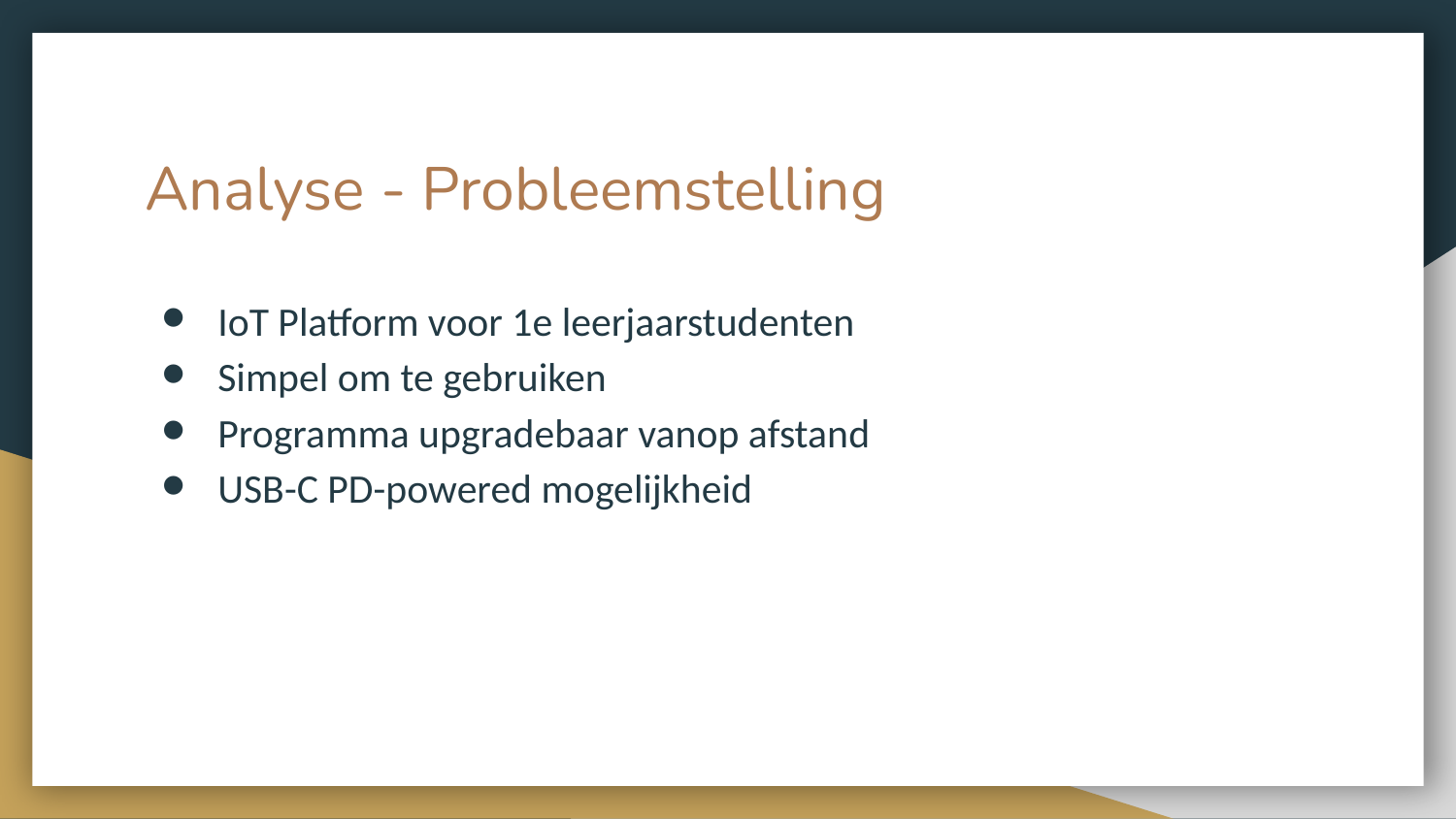

# Analyse - Probleemstelling
IoT Platform voor 1e leerjaarstudenten
Simpel om te gebruiken
Programma upgradebaar vanop afstand
USB-C PD-powered mogelijkheid